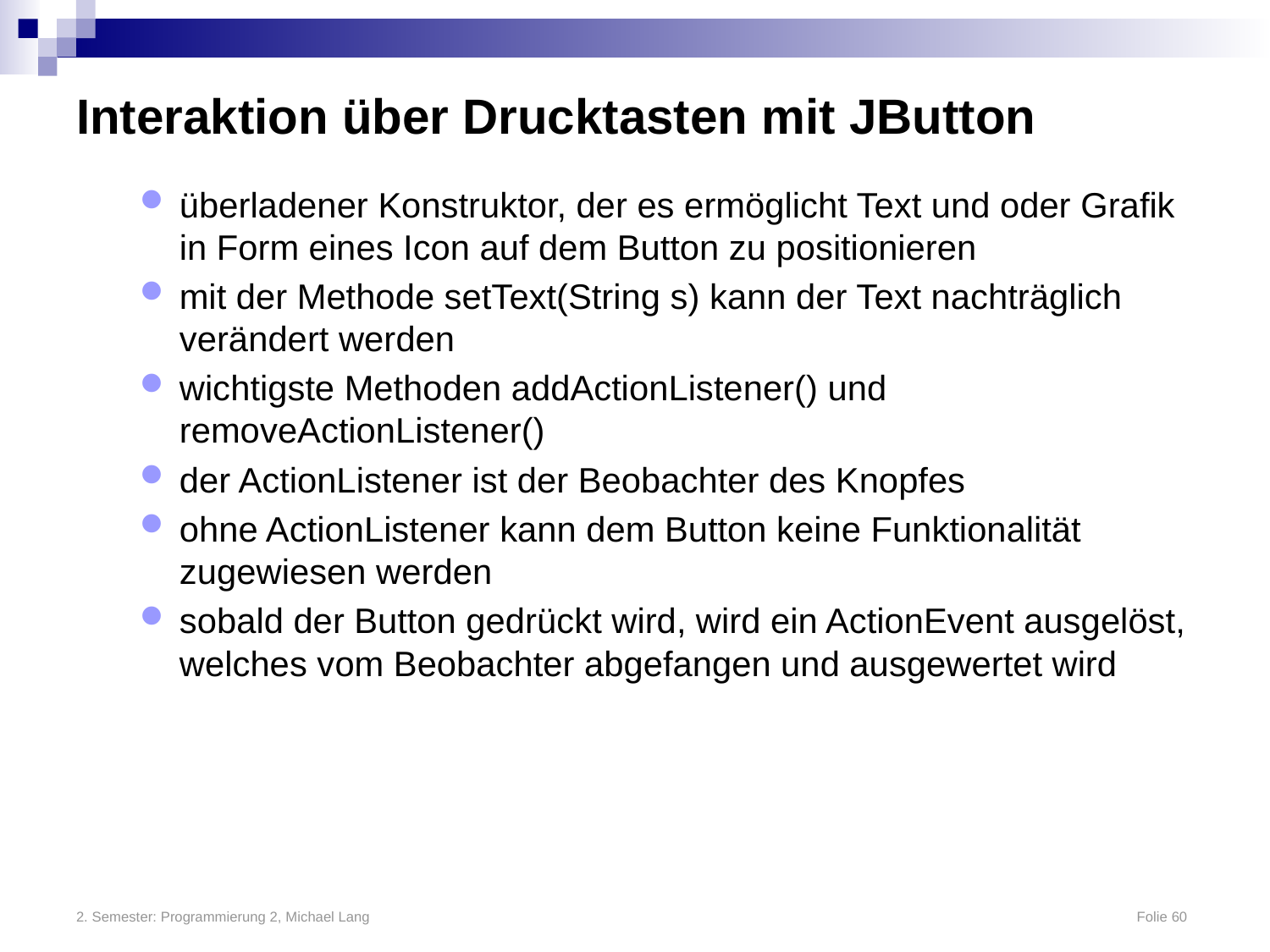

# Interaktion über Drucktasten mit JButton
überladener Konstruktor, der es ermöglicht Text und oder Grafik in Form eines Icon auf dem Button zu positionieren
mit der Methode setText(String s) kann der Text nachträglich verändert werden
wichtigste Methoden addActionListener() und removeActionListener()
der ActionListener ist der Beobachter des Knopfes
ohne ActionListener kann dem Button keine Funktionalität zugewiesen werden
sobald der Button gedrückt wird, wird ein ActionEvent ausgelöst, welches vom Beobachter abgefangen und ausgewertet wird
2. Semester: Programmierung 2, Michael Lang	Folie 60